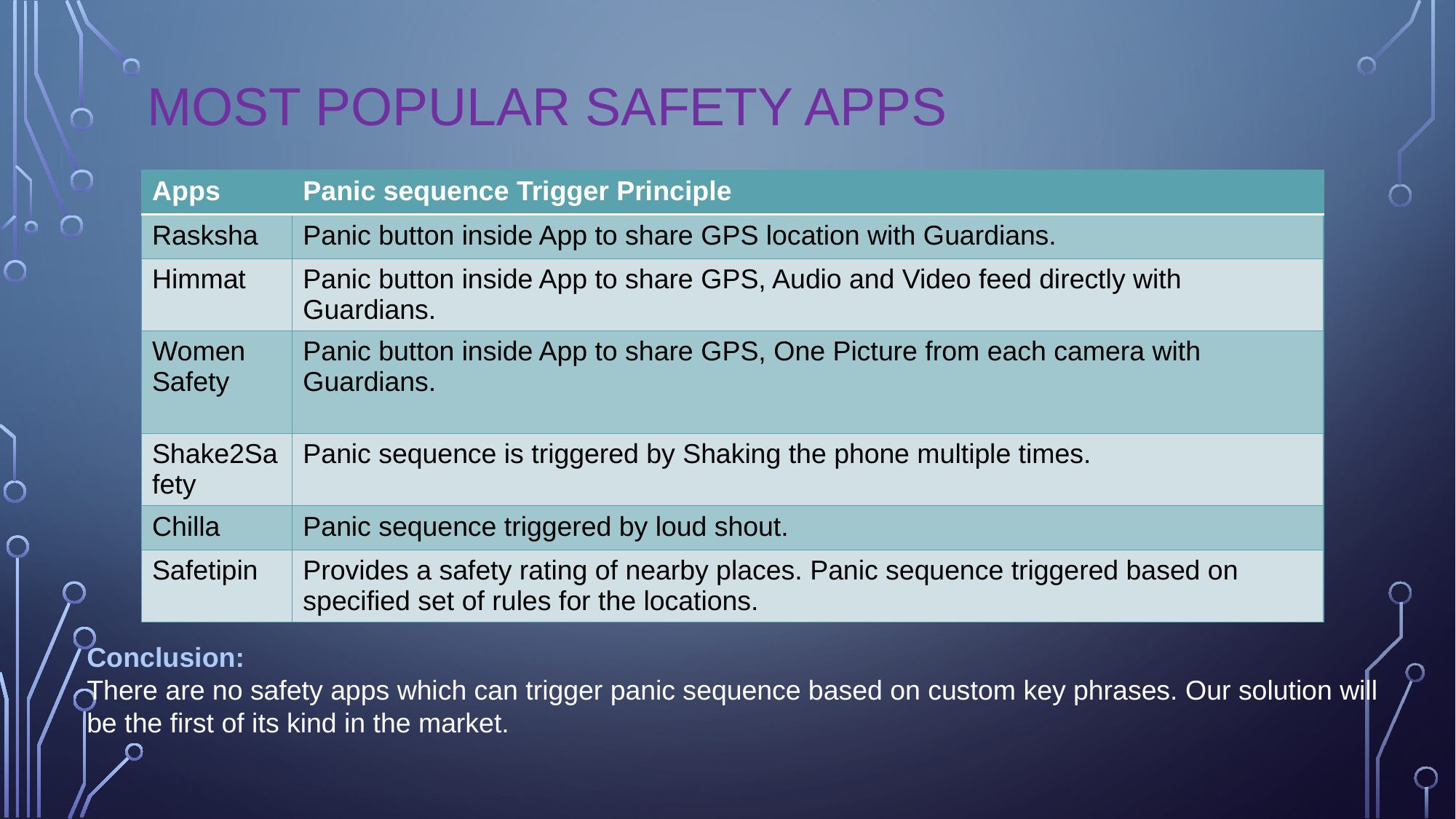

# Most popular safety apps
| Apps | Panic sequence Trigger Principle |
| --- | --- |
| Rasksha | Panic button inside App to share GPS location with Guardians. |
| Himmat | Panic button inside App to share GPS, Audio and Video feed directly with Guardians. |
| Women Safety | Panic button inside App to share GPS, One Picture from each camera with Guardians. |
| Shake2Safety | Panic sequence is triggered by Shaking the phone multiple times. |
| Chilla | Panic sequence triggered by loud shout. |
| Safetipin | Provides a safety rating of nearby places. Panic sequence triggered based on specified set of rules for the locations. |
Conclusion:
There are no safety apps which can trigger panic sequence based on custom key phrases. Our solution will
be the first of its kind in the market.